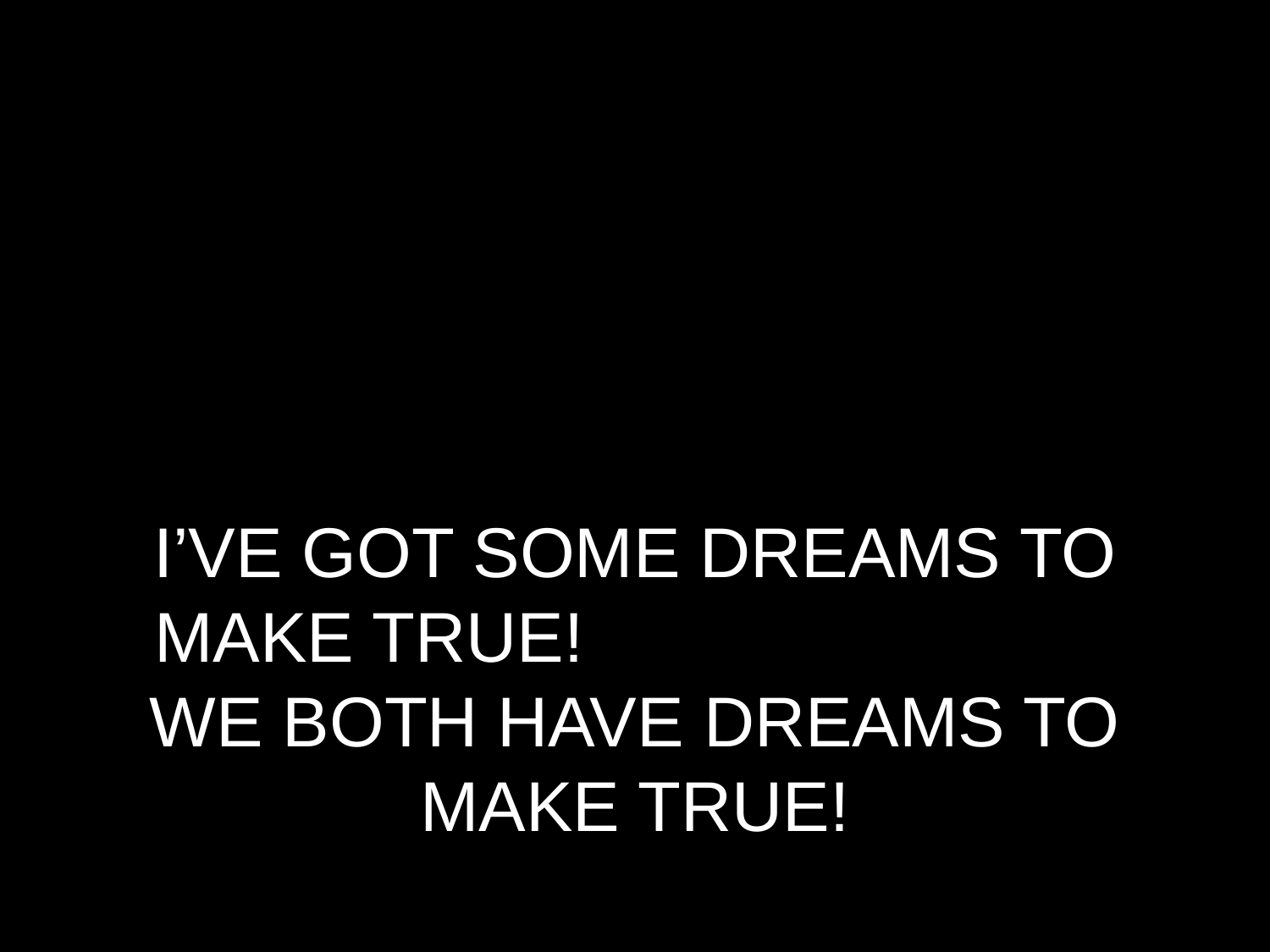

# I’VE GOT SOME DREAMS TO MAKE TRUE!                            WE BOTH HAVE DREAMS TO MAKE TRUE!